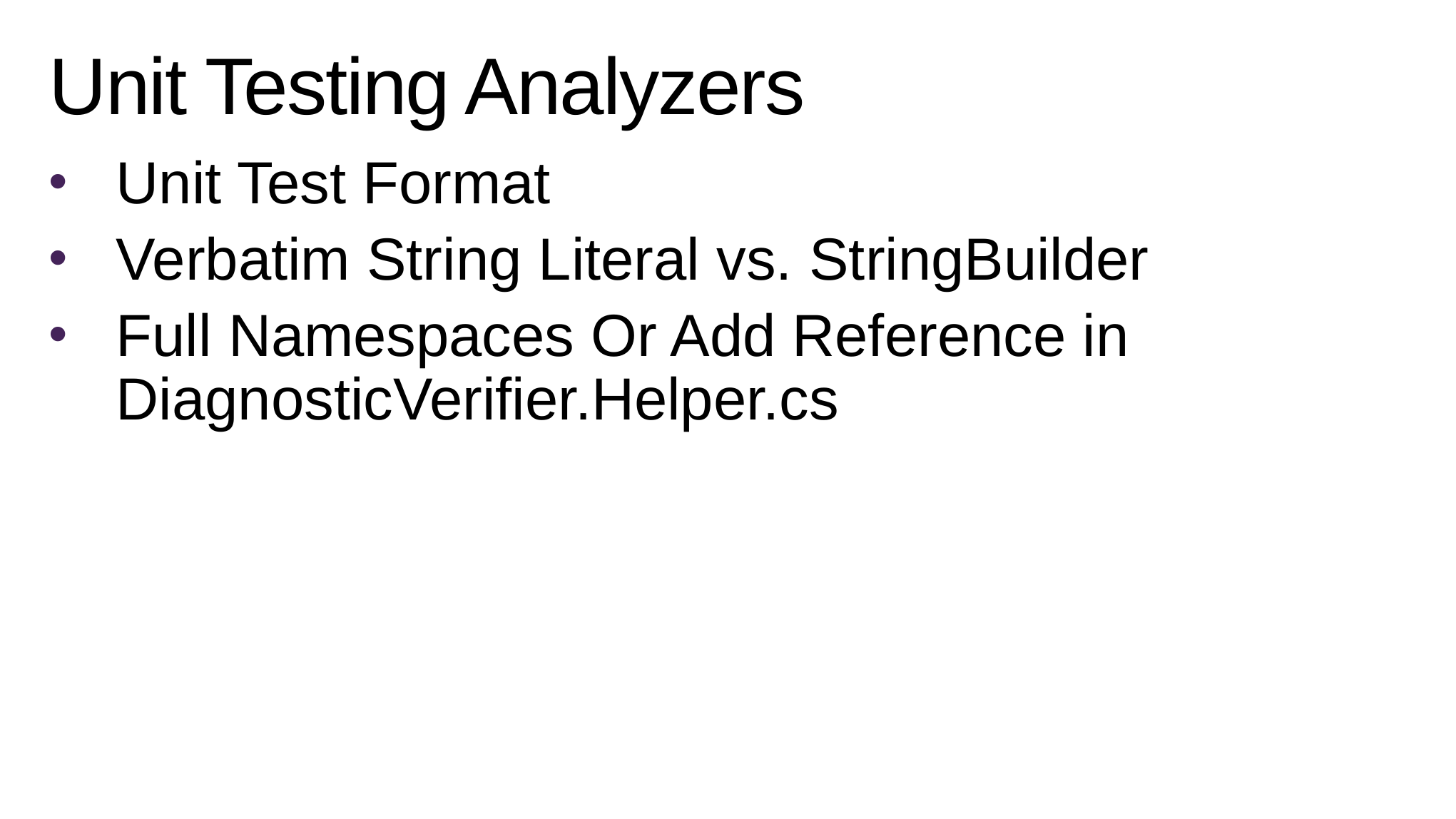

# Unit Testing Analyzers
Unit Test Format
Verbatim String Literal vs. StringBuilder
Full Namespaces Or Add Reference in DiagnosticVerifier.Helper.cs